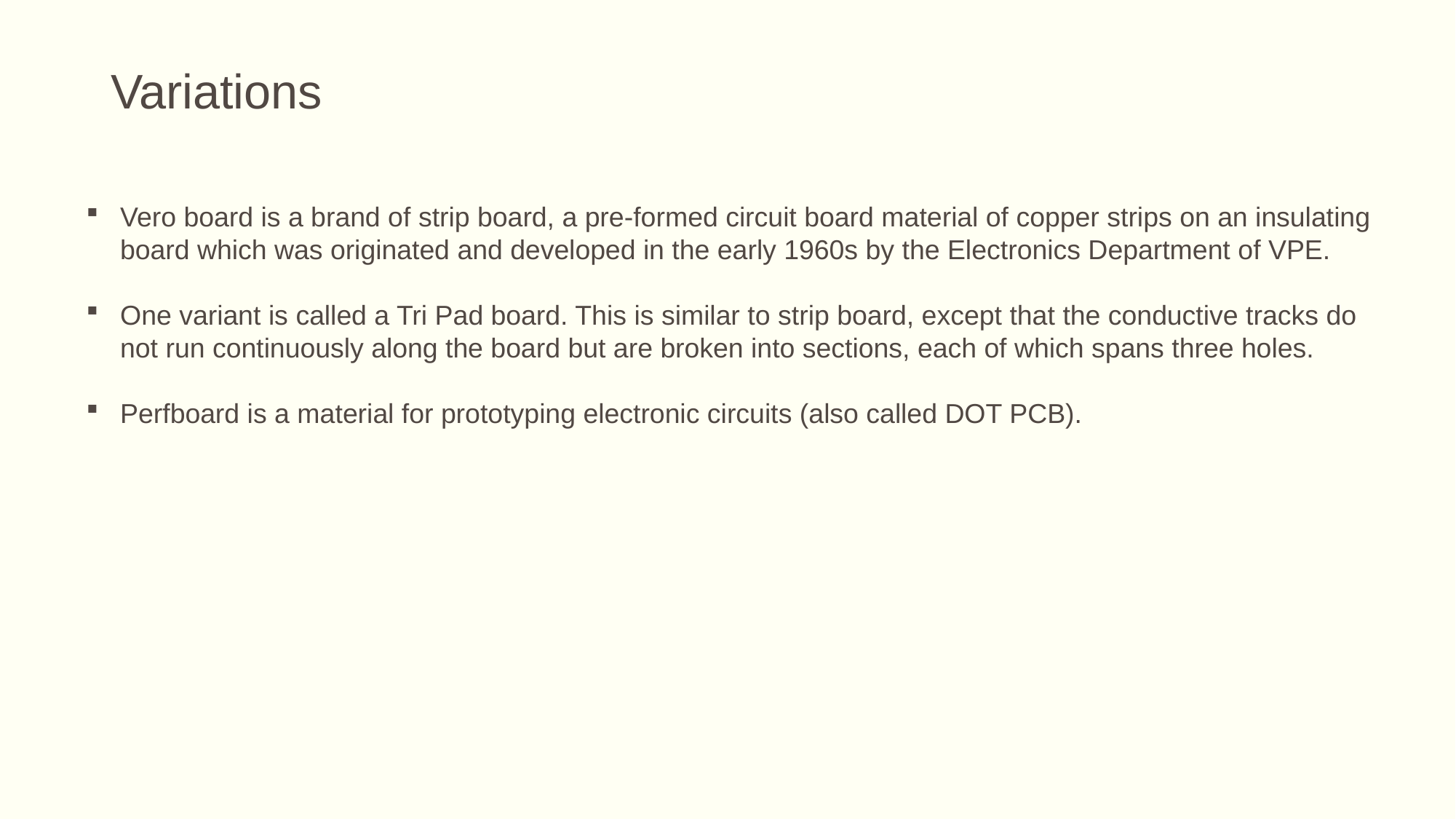

Variations

Vero board is a brand of strip board, a pre-formed circuit board material of copper strips on an insulating board which was originated and developed in the early 1960s by the Electronics Department of VPE.

One variant is called a Tri Pad board. This is similar to strip board, except that the conductive tracks do not run continuously along the board but are broken into sections, each of which spans three holes.

Perfboard is a material for prototyping electronic circuits (also called DOT PCB).